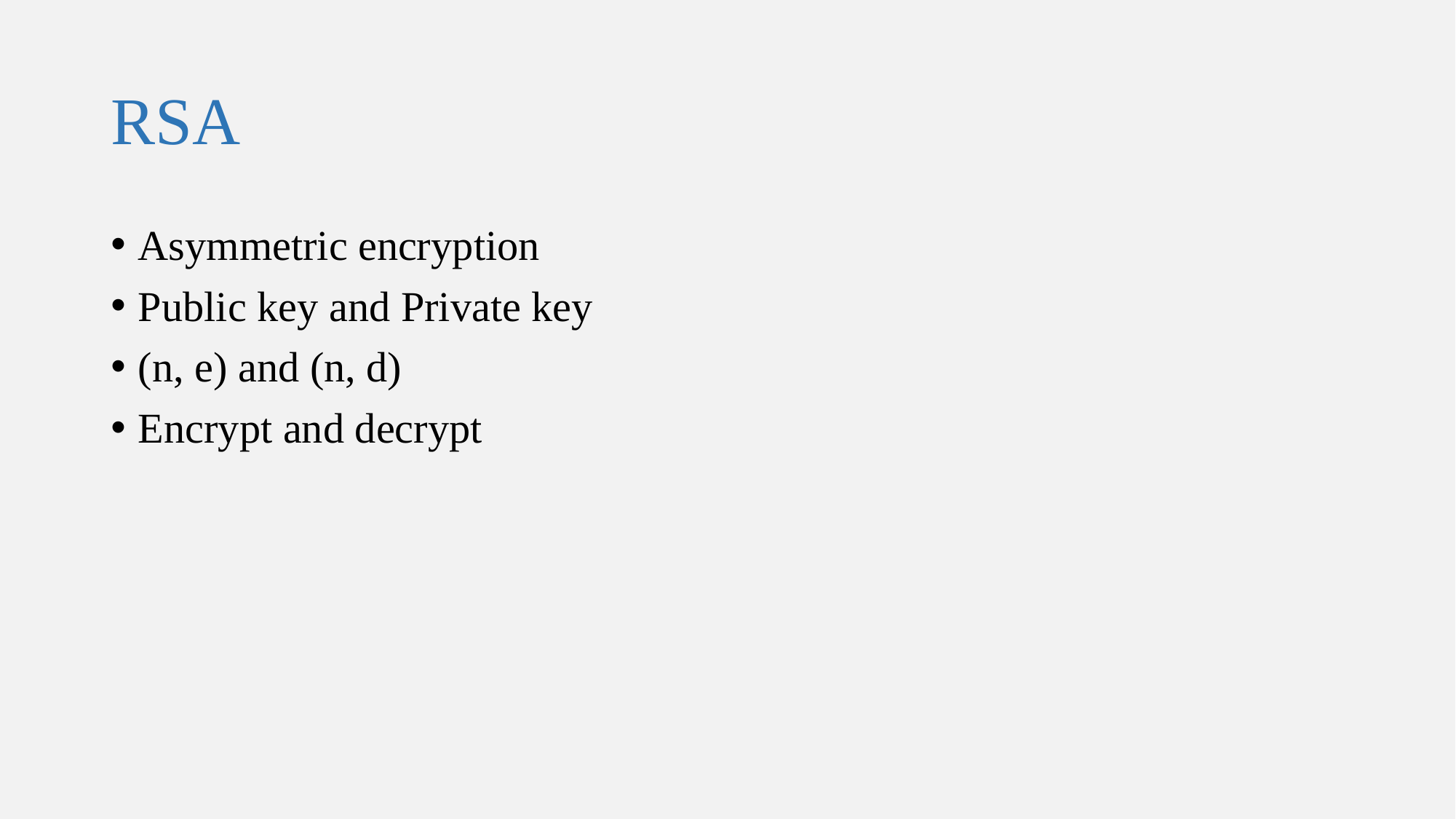

# RSA
Asymmetric encryption
Public key and Private key
(n, e) and (n, d)
Encrypt and decrypt